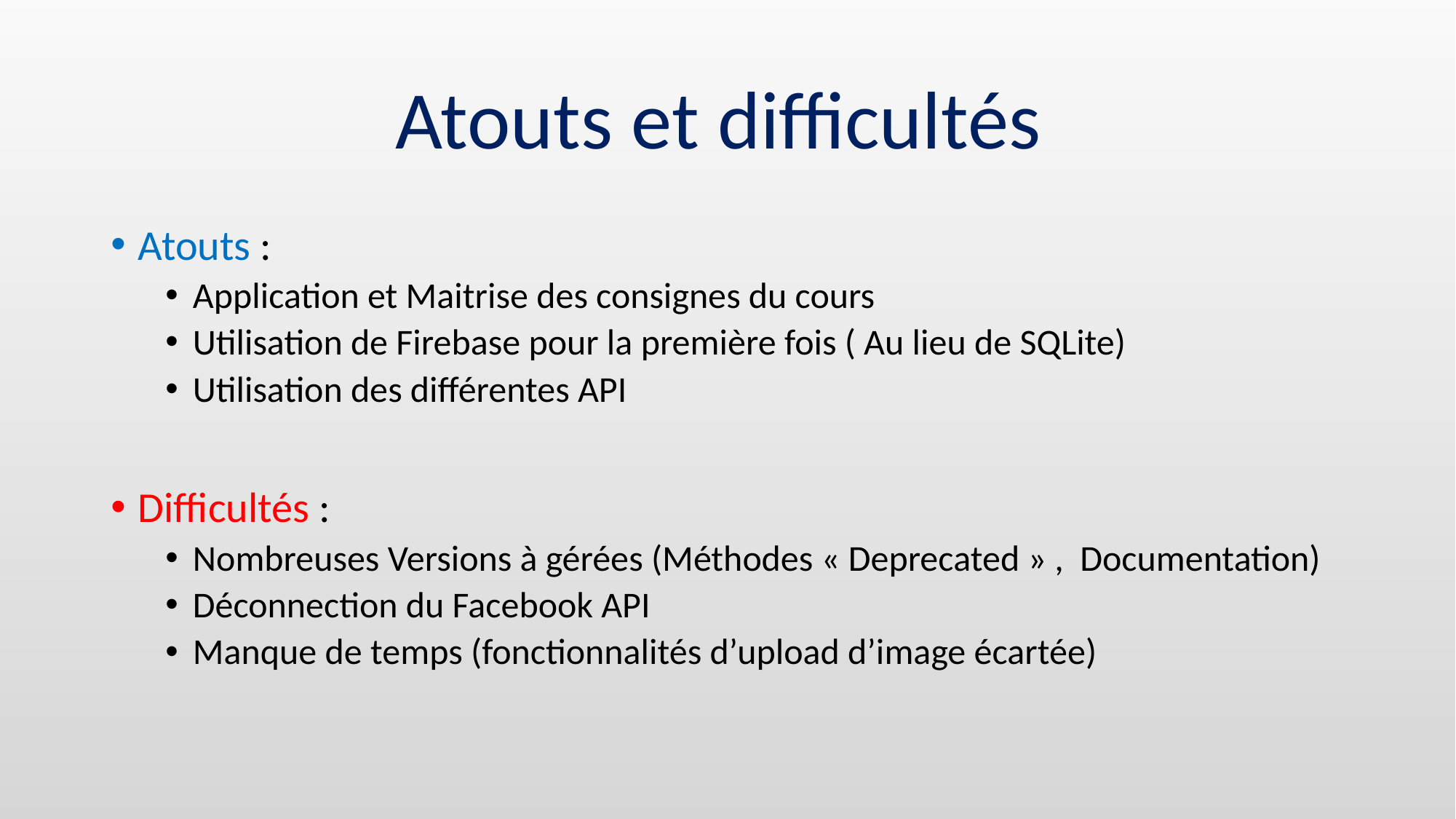

# Atouts et difficultés
Atouts :
Application et Maitrise des consignes du cours
Utilisation de Firebase pour la première fois ( Au lieu de SQLite)
Utilisation des différentes API

Difficultés :
Nombreuses Versions à gérées (Méthodes « Deprecated » ,  Documentation)
Déconnection du Facebook API
Manque de temps (fonctionnalités d’upload d’image écartée)